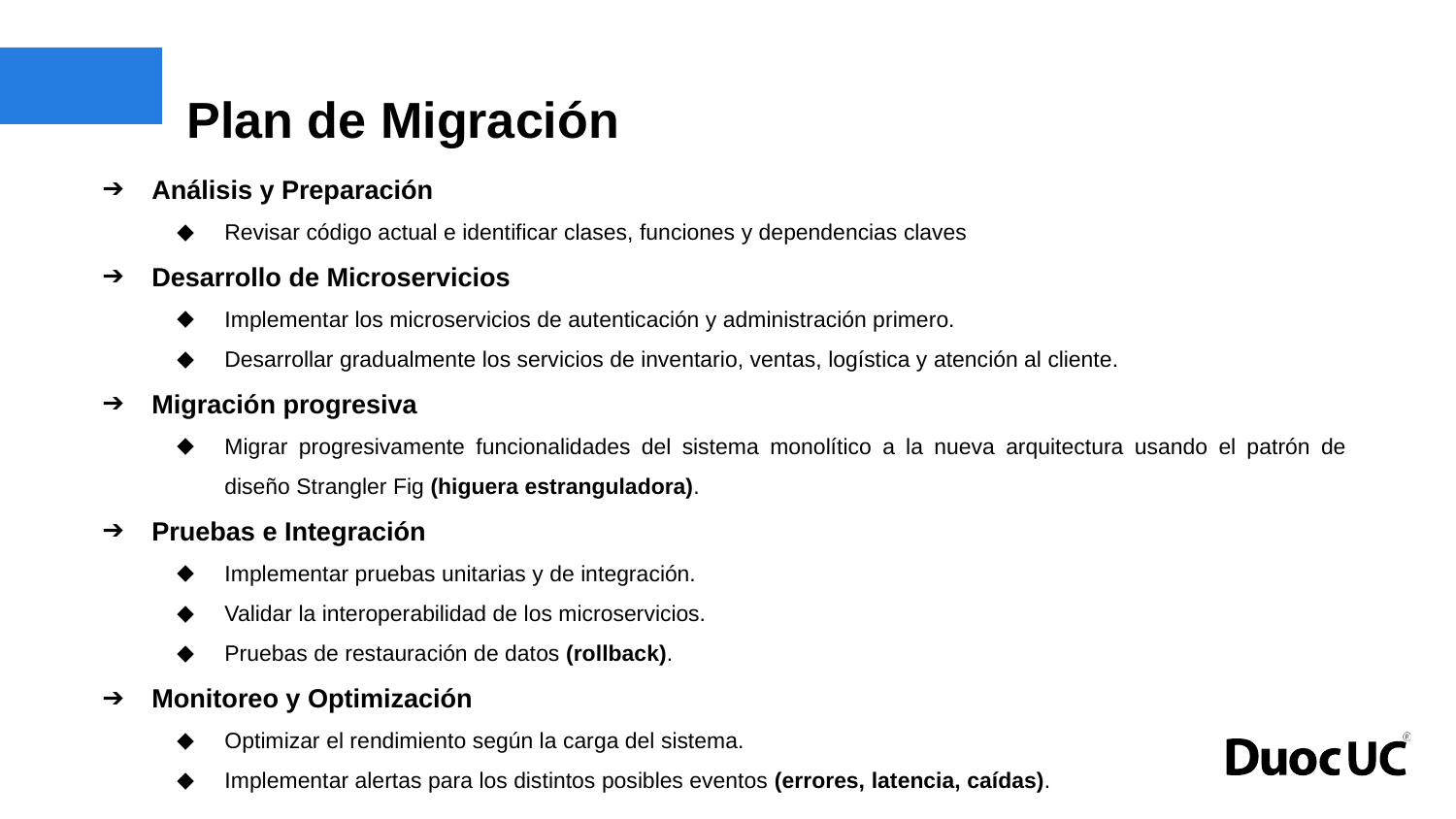

# Plan de Migración

Análisis y Preparación
Revisar código actual e identificar clases, funciones y dependencias claves
Desarrollo de Microservicios
Implementar los microservicios de autenticación y administración primero.
Desarrollar gradualmente los servicios de inventario, ventas, logística y atención al cliente.
Migración progresiva
Migrar progresivamente funcionalidades del sistema monolítico a la nueva arquitectura usando el patrón de diseño Strangler Fig (higuera estranguladora).
Pruebas e Integración
Implementar pruebas unitarias y de integración.
Validar la interoperabilidad de los microservicios.
Pruebas de restauración de datos (rollback).
Monitoreo y Optimización
Optimizar el rendimiento según la carga del sistema.
Implementar alertas para los distintos posibles eventos (errores, latencia, caídas).